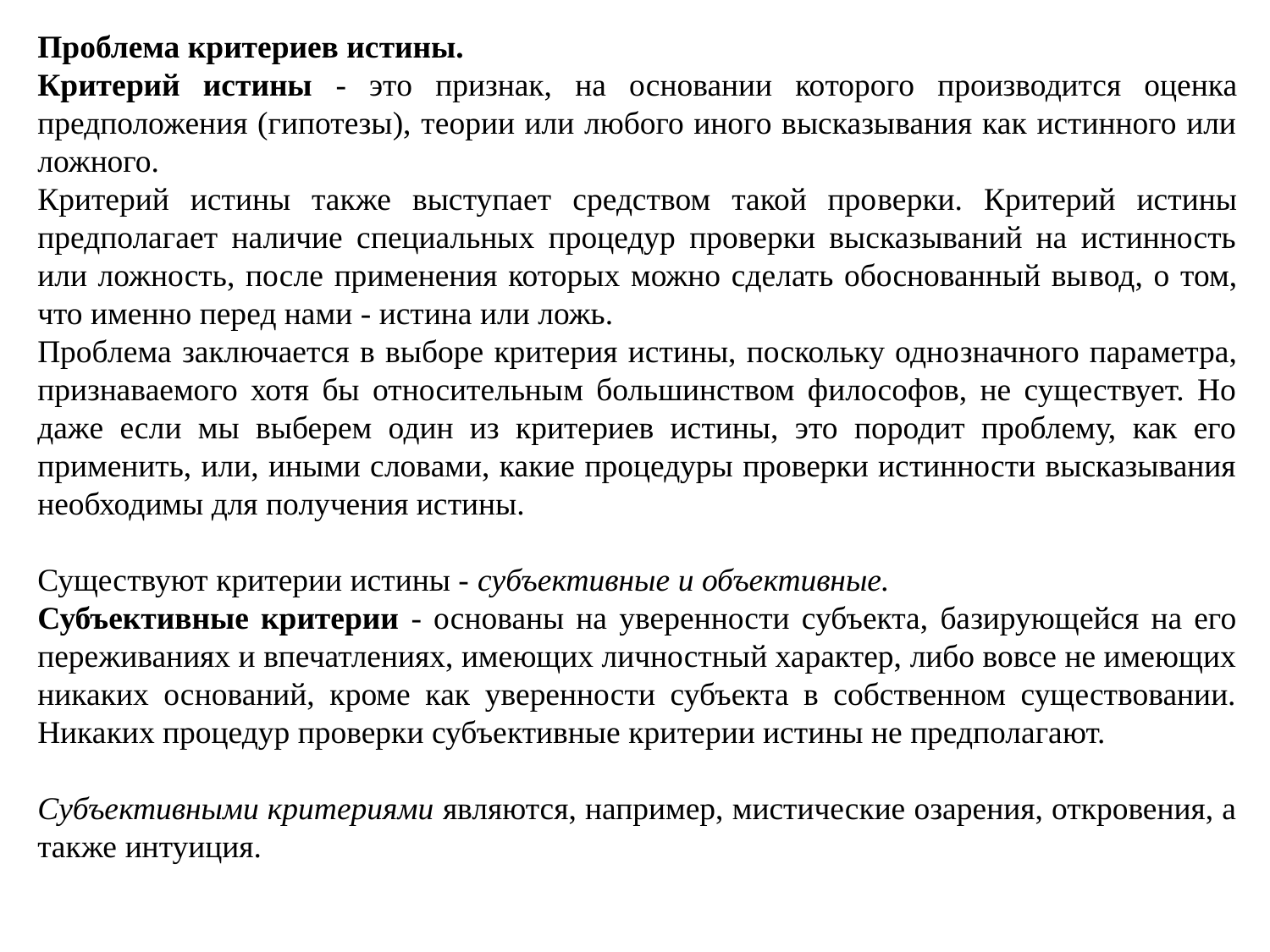

Проблема критериев истины.
Критерий истины - это признак, на основании ко­торого производится оценка предположения (гипотезы), теории или любого иного высказывания как истинного или ложного.
Критерий истины также выступает средством такой про­верки. Критерий истины предполагает наличие специальных процедур проверки высказываний на истинность или ложность, после применения которых можно сделать обоснованный вы­вод, о том, что именно перед нами - истина или ложь.
Пробле­ма заключается в выборе критерия истины, поскольку одно­значного параметра, признаваемого хотя бы относительным большинством философов, не существует. Но даже если мы выберем один из критериев истины, это породит проблему, как его применить, или, иными словами, какие процедуры проверки истинности высказывания необходимы для получения истины.

Существуют критерии истины - субъектив­ные и объективные.
Субъективные критерии - основаны на уверенности субъекта, базирующейся на его переживаниях и впечатлениях, имеющих личностный характер, либо вовсе не имеющих ника­ких оснований, кроме как уверенности субъекта в собственном существовании. Никаких процедур проверки субъективные кри­терии истины не предполагают.

Субъективными критериями являются, например, мистические озарения, откровения, а так­же интуиция.